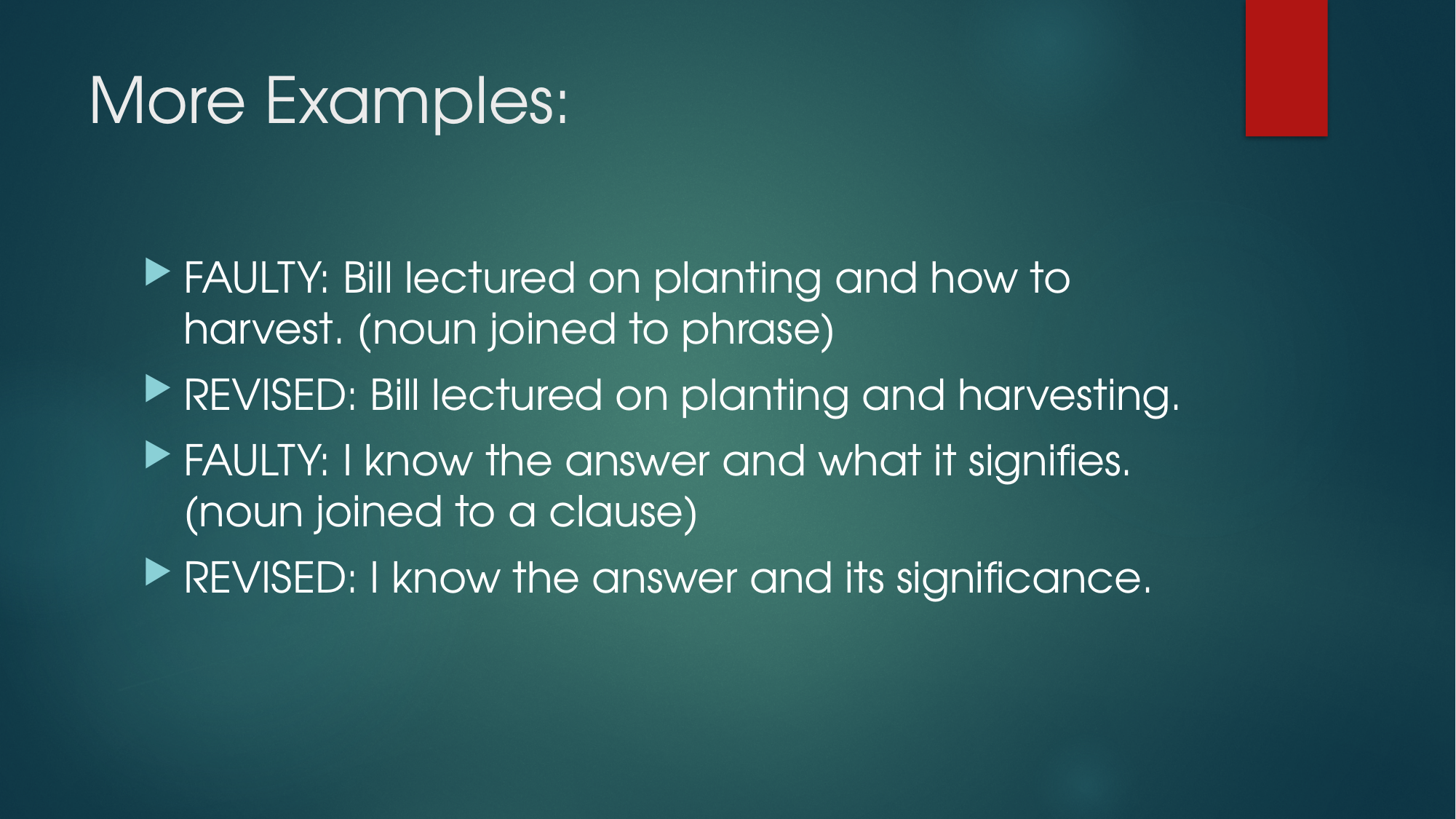

# More Examples:
FAULTY: Bill lectured on planting and how to harvest. (noun joined to phrase)
REVISED: Bill lectured on planting and harvesting.
FAULTY: I know the answer and what it signifies. (noun joined to a clause)
REVISED: I know the answer and its significance.